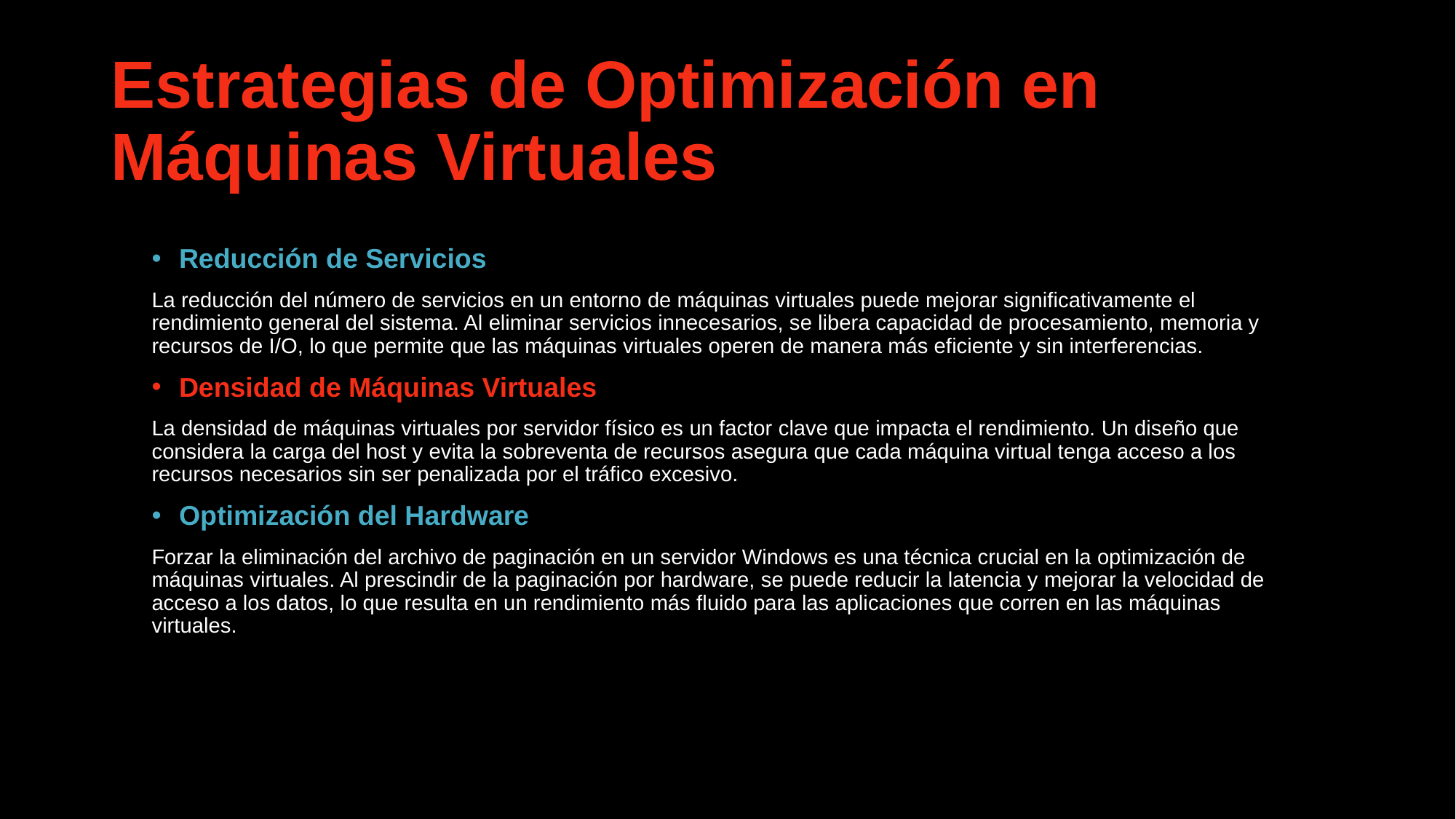

# Estrategias de Optimización en Máquinas Virtuales
Reducción de Servicios
La reducción del número de servicios en un entorno de máquinas virtuales puede mejorar significativamente el rendimiento general del sistema. Al eliminar servicios innecesarios, se libera capacidad de procesamiento, memoria y recursos de I/O, lo que permite que las máquinas virtuales operen de manera más eficiente y sin interferencias.
Densidad de Máquinas Virtuales
La densidad de máquinas virtuales por servidor físico es un factor clave que impacta el rendimiento. Un diseño que considera la carga del host y evita la sobreventa de recursos asegura que cada máquina virtual tenga acceso a los recursos necesarios sin ser penalizada por el tráfico excesivo.
Optimización del Hardware
Forzar la eliminación del archivo de paginación en un servidor Windows es una técnica crucial en la optimización de máquinas virtuales. Al prescindir de la paginación por hardware, se puede reducir la latencia y mejorar la velocidad de acceso a los datos, lo que resulta en un rendimiento más fluido para las aplicaciones que corren en las máquinas virtuales.